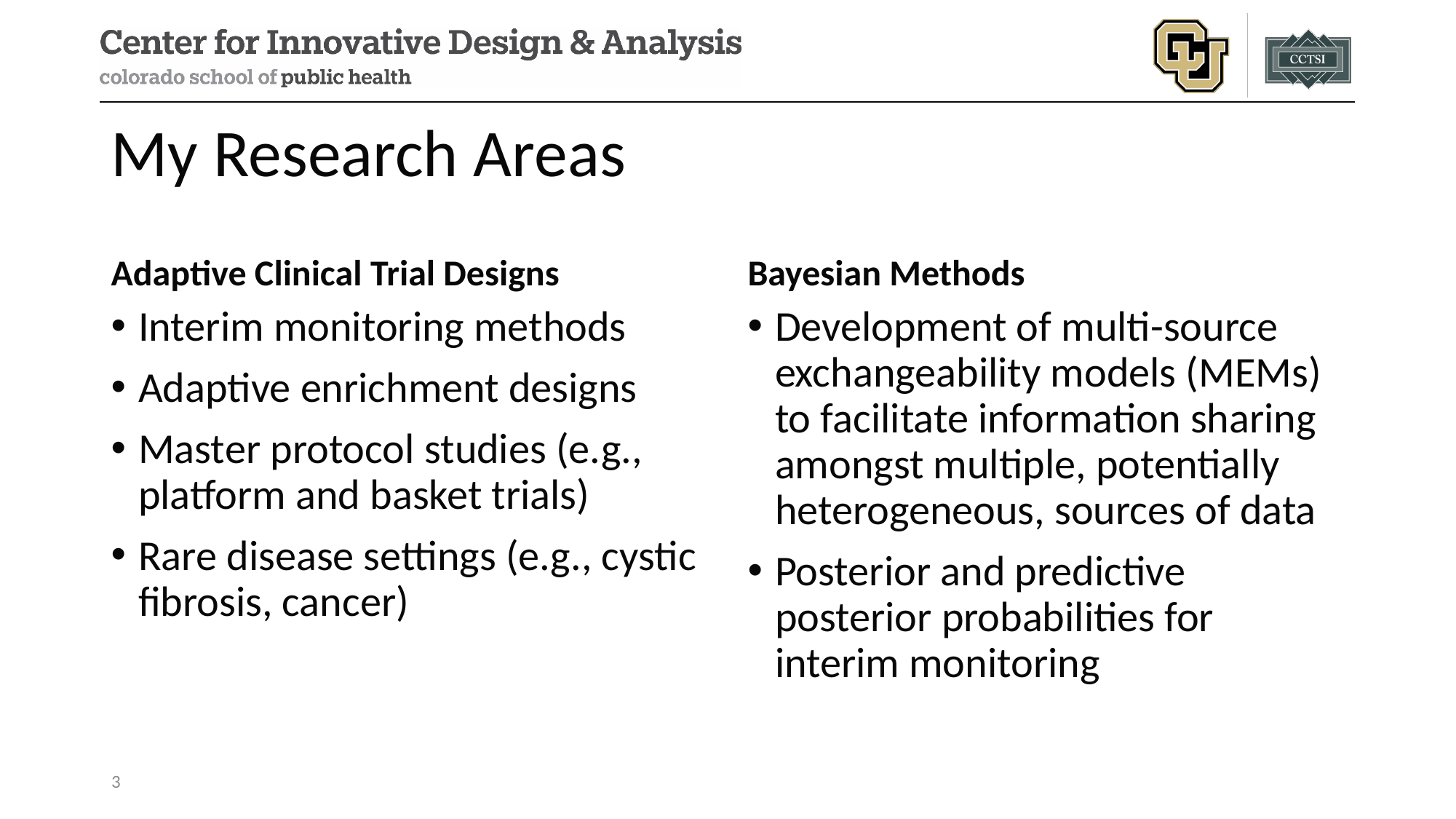

# My Research Areas
Adaptive Clinical Trial Designs
Bayesian Methods
Interim monitoring methods
Adaptive enrichment designs
Master protocol studies (e.g., platform and basket trials)
Rare disease settings (e.g., cystic fibrosis, cancer)
Development of multi-source exchangeability models (MEMs) to facilitate information sharing amongst multiple, potentially heterogeneous, sources of data
Posterior and predictive posterior probabilities for interim monitoring
3